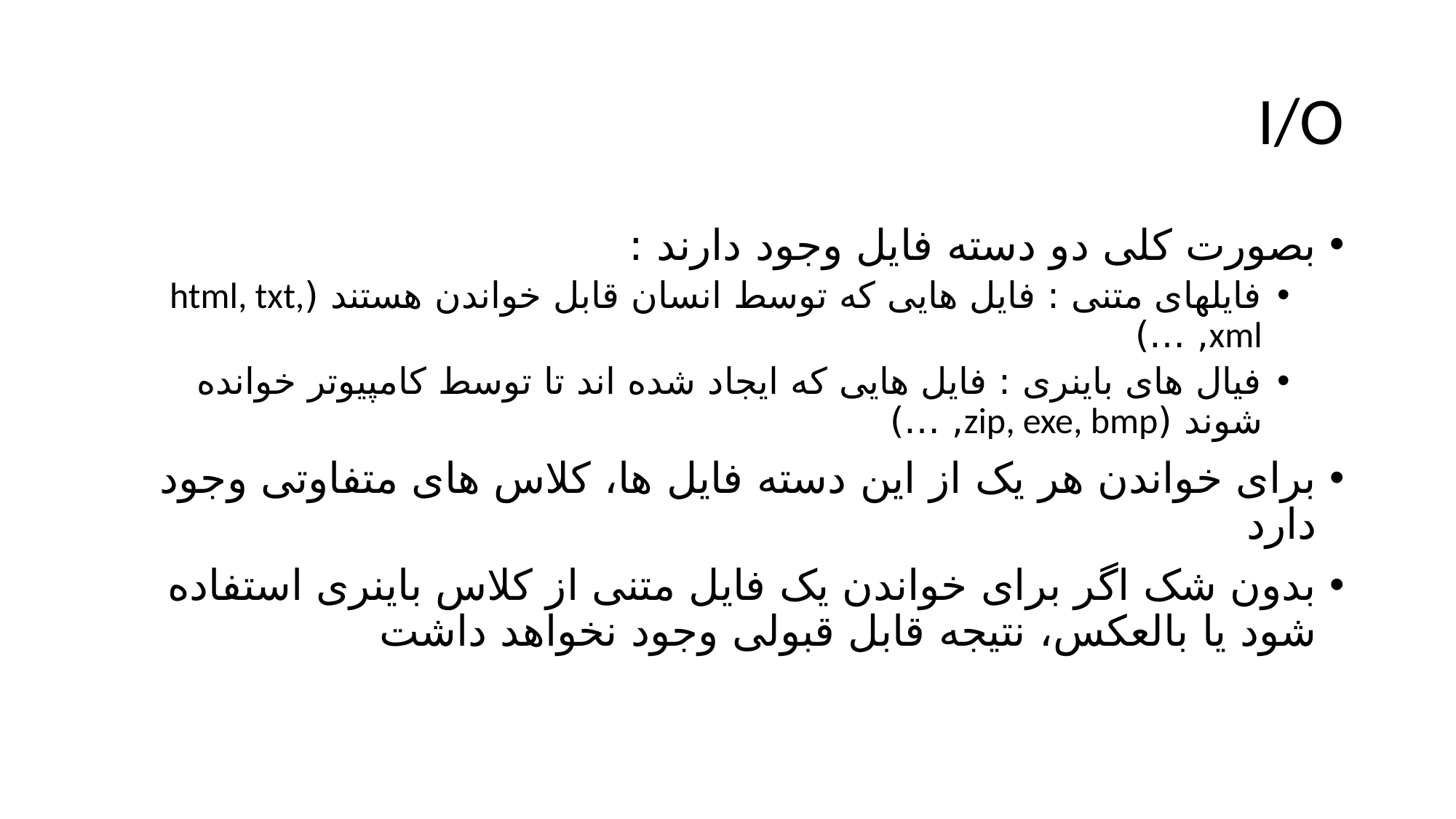

# I/O
بصورت کلی دو دسته فایل وجود دارند :
فایلهای متنی : فایل هایی که توسط انسان قابل خواندن هستند (html, txt, xml, …)
فیال های باینری : فایل هایی که ایجاد شده اند تا توسط کامپیوتر خوانده شوند (zip, exe, bmp, …)
برای خواندن هر یک از این دسته فایل ها، کلاس های متفاوتی وجود دارد
بدون شک اگر برای خواندن یک فایل متنی از کلاس باینری استفاده شود یا بالعکس، نتیجه قابل قبولی وجود نخواهد داشت